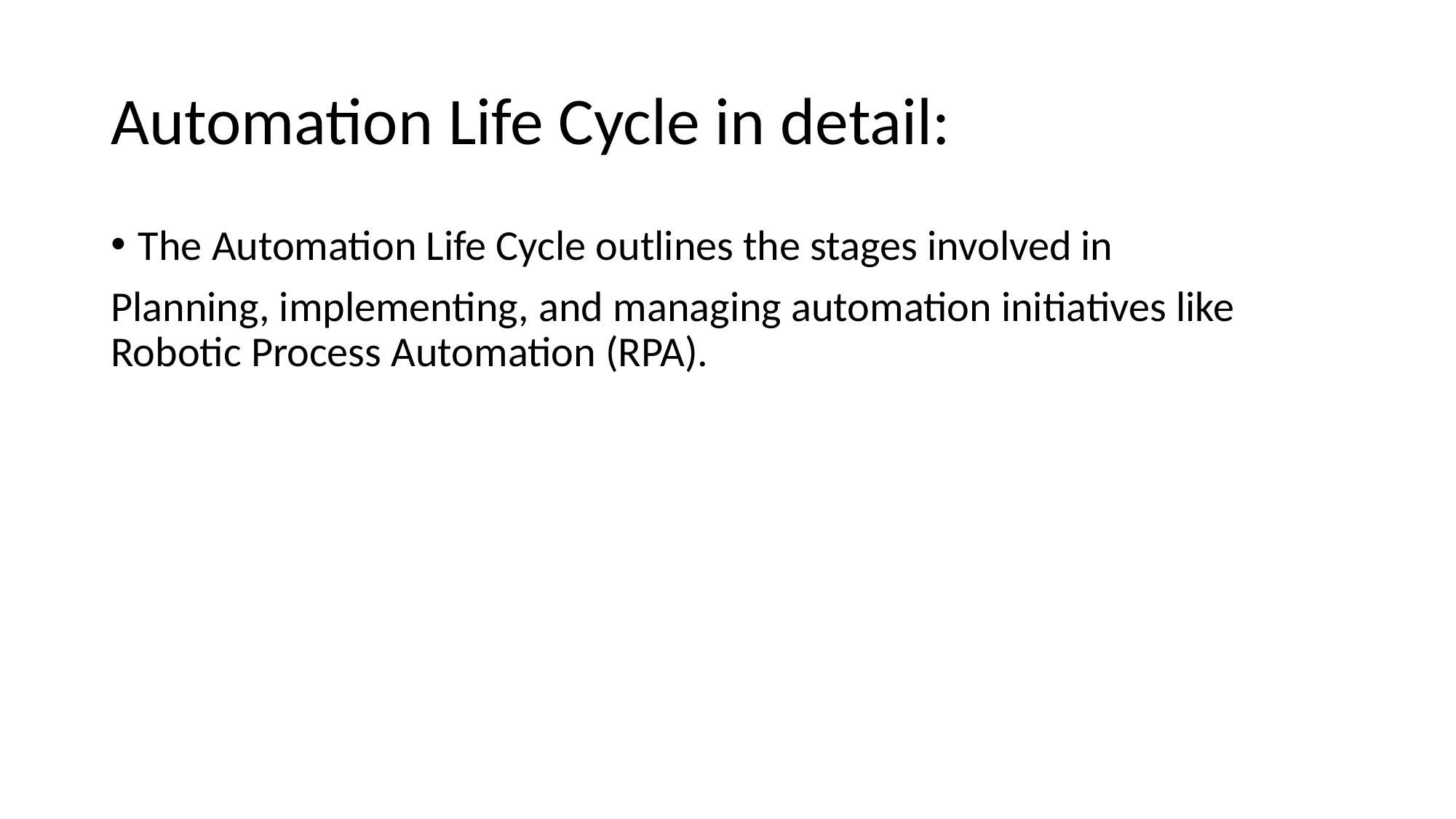

# Automation Life Cycle in detail:
The Automation Life Cycle outlines the stages involved in
Planning, implementing, and managing automation initiatives like Robotic Process Automation (RPA).